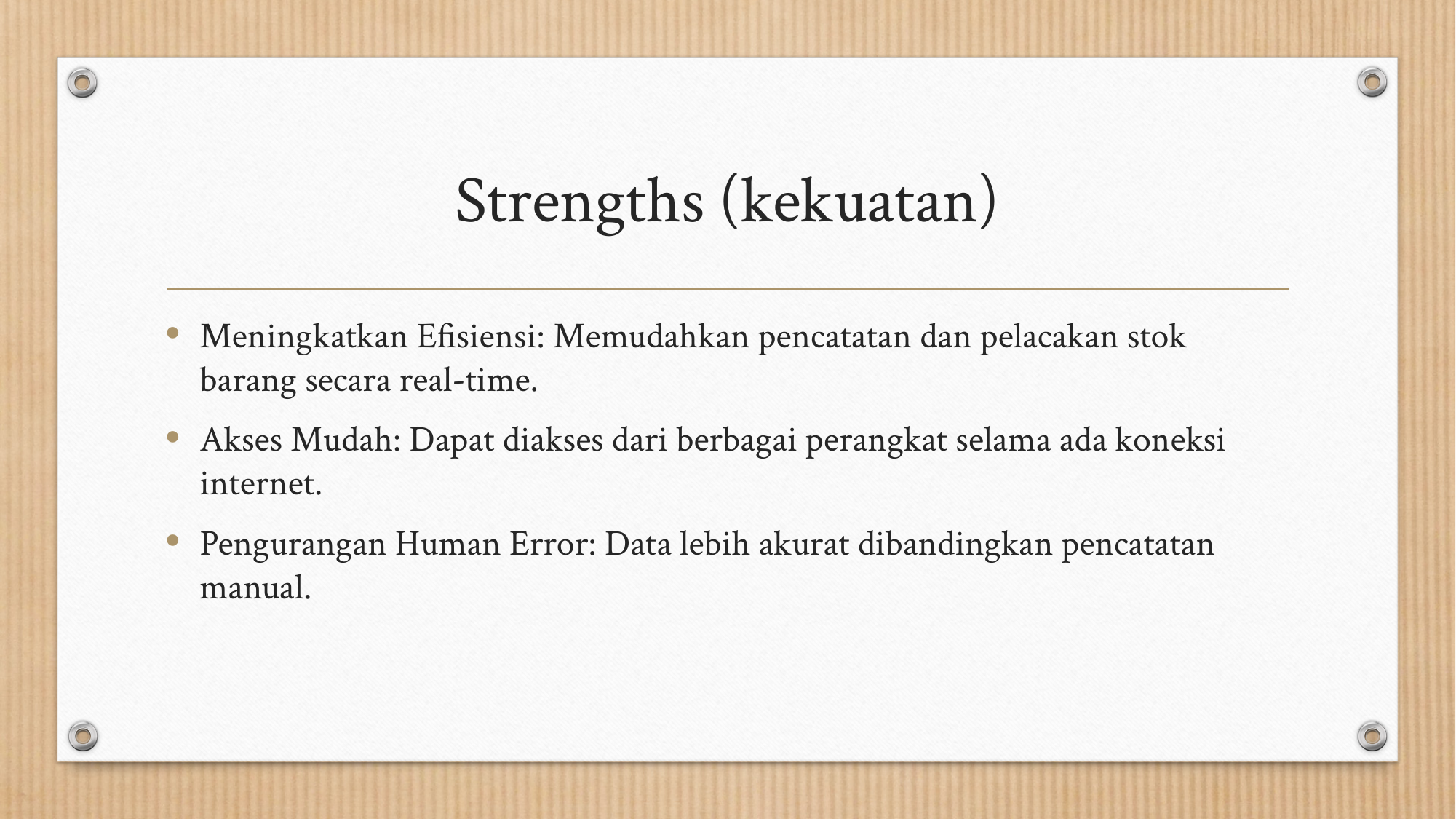

# Strengths (kekuatan)
Meningkatkan Efisiensi: Memudahkan pencatatan dan pelacakan stok barang secara real-time.
Akses Mudah: Dapat diakses dari berbagai perangkat selama ada koneksi internet.
Pengurangan Human Error: Data lebih akurat dibandingkan pencatatan manual.